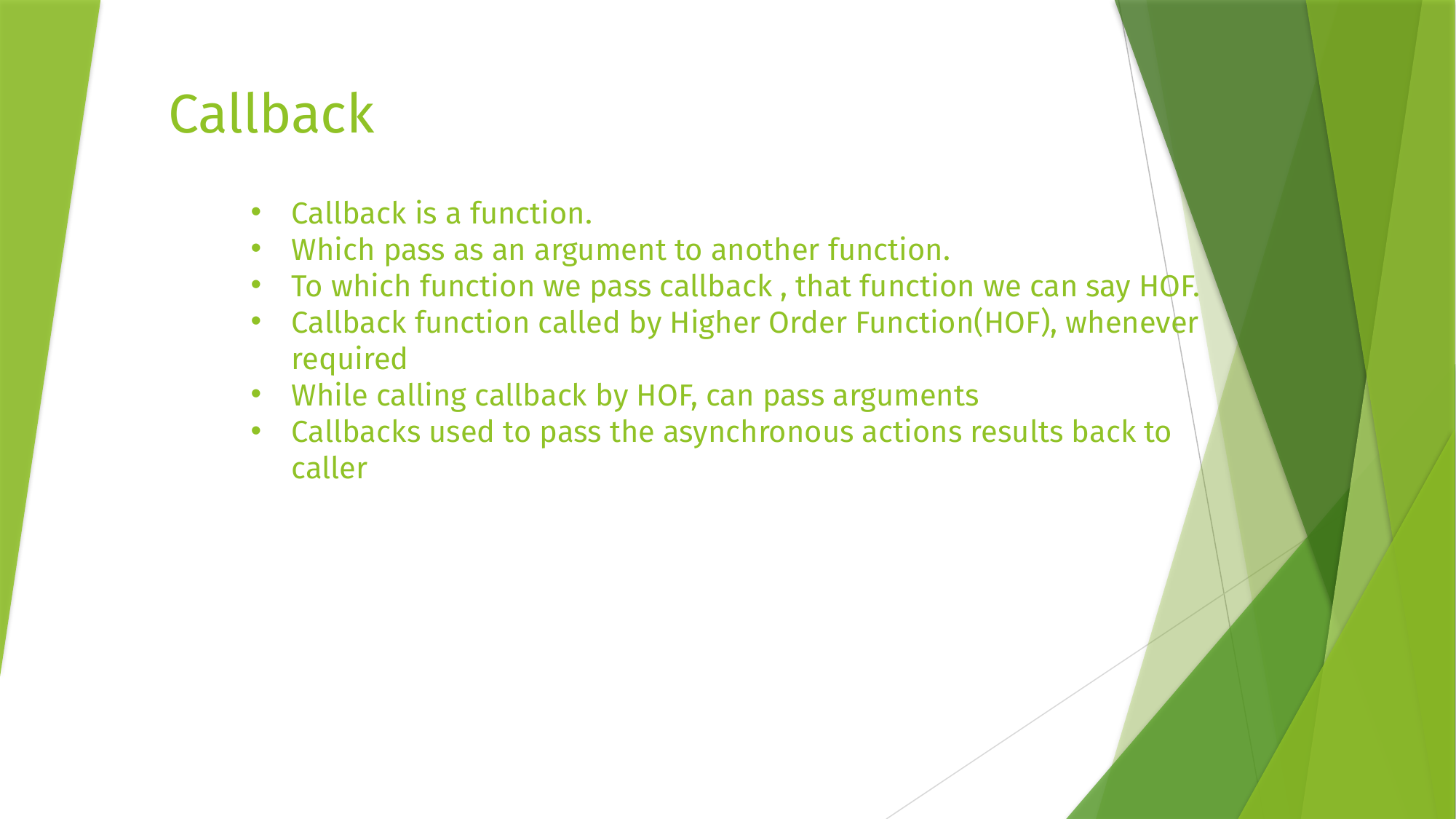

# Callback
Callback is a function.
Which pass as an argument to another function.
To which function we pass callback , that function we can say HOF.
Callback function called by Higher Order Function(HOF), whenever required
While calling callback by HOF, can pass arguments
Callbacks used to pass the asynchronous actions results back to caller